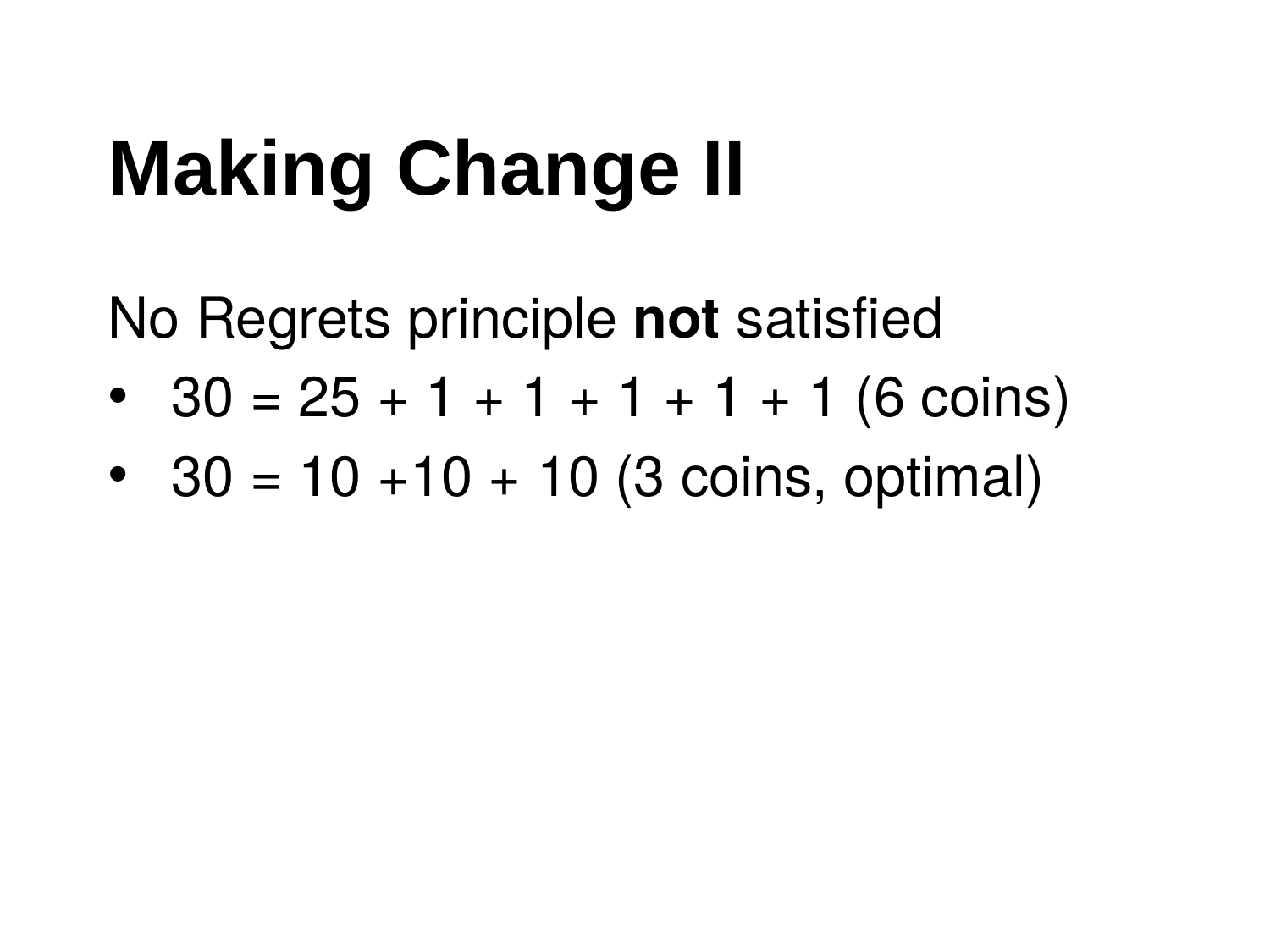

# Making Change II
No Regrets principle not satisfied
30 = 25 + 1 + 1 + 1 + 1 + 1 (6 coins)
30 = 10 +10 + 10 (3 coins, optimal)